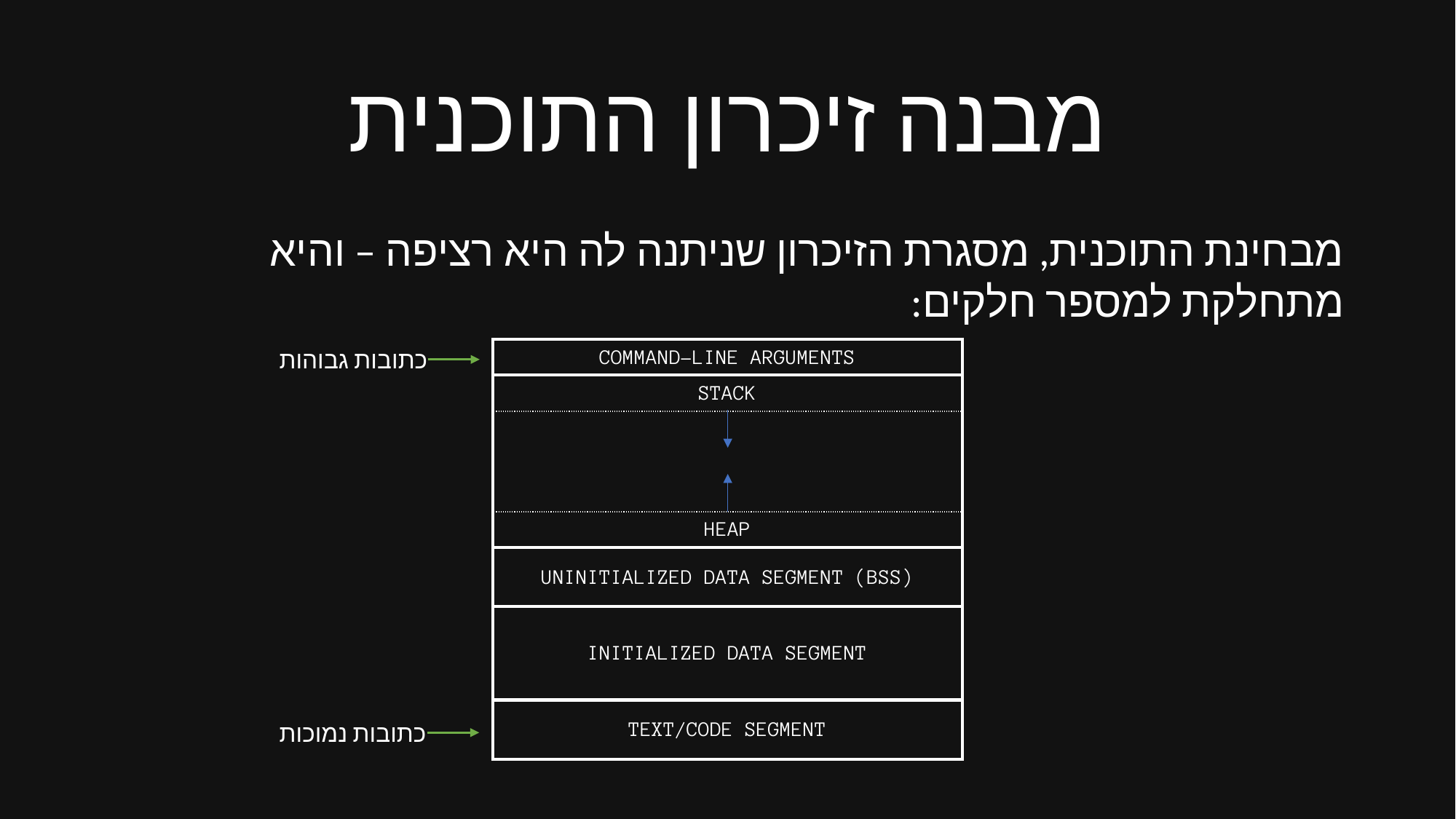

# מבנה זיכרון התוכנית
מבחינת התוכנית, מסגרת הזיכרון שניתנה לה היא רציפה – והיא מתחלקת למספר חלקים:
כתובות גבוהות
| COMMAND-LINE ARGUMENTS |
| --- |
| STACK |
|  |
| HEAP |
| UNINITIALIZED DATA SEGMENT (BSS) |
| INITIALIZED DATA SEGMENT |
| TEXT/CODE SEGMENT |
כתובות נמוכות